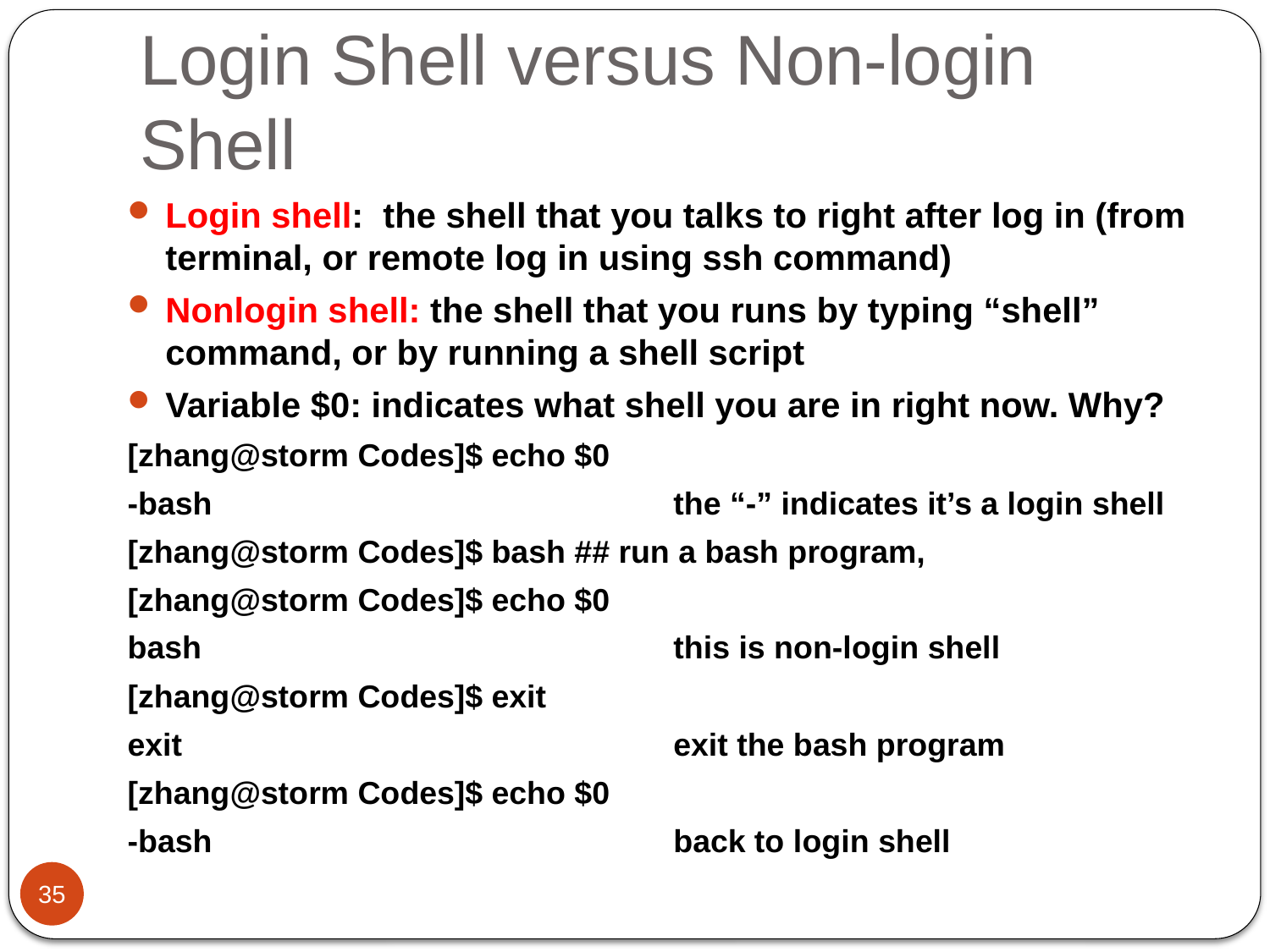

# Login Shell versus Non-login Shell
Login shell:  the shell that you talks to right after log in (from terminal, or remote log in using ssh command)
Nonlogin shell: the shell that you runs by typing “shell” command, or by running a shell script
Variable $0: indicates what shell you are in right now. Why?
[zhang@storm Codes]$ echo $0
-bash  				the “-” indicates it’s a login shell
[zhang@storm Codes]$ bash ## run a bash program,
[zhang@storm Codes]$ echo $0
bash				this is non-login shell
[zhang@storm Codes]$ exit
exit				exit the bash program
[zhang@storm Codes]$ echo $0
-bash				back to login shell

35